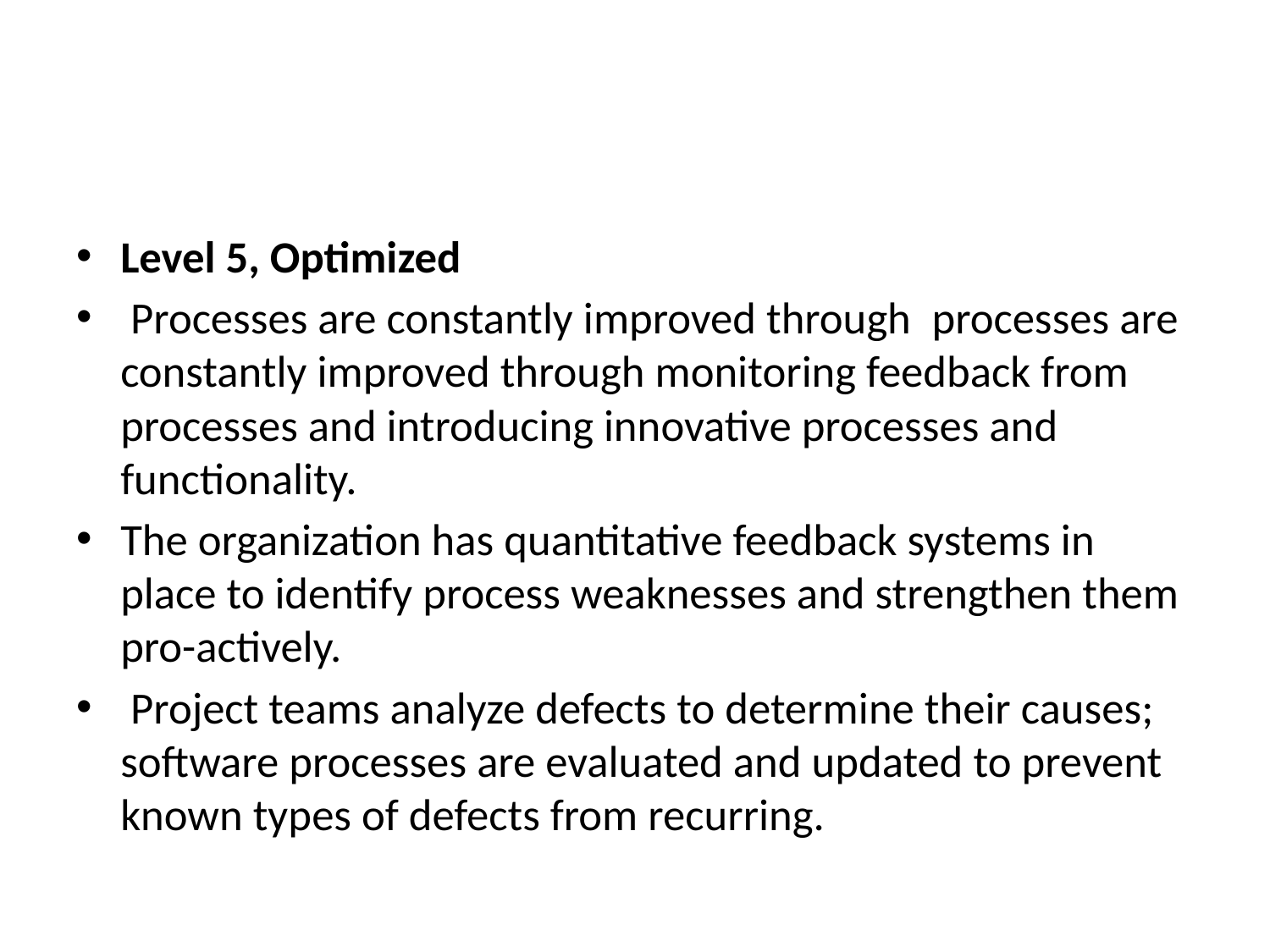

#
Level 5, Optimized
 Processes are constantly improved through  processes are constantly improved through monitoring feedback from processes and introducing innovative processes and functionality.
The organization has quantitative feedback systems in place to identify process weaknesses and strengthen them pro-actively.
 Project teams analyze defects to determine their causes; software processes are evaluated and updated to prevent known types of defects from recurring.